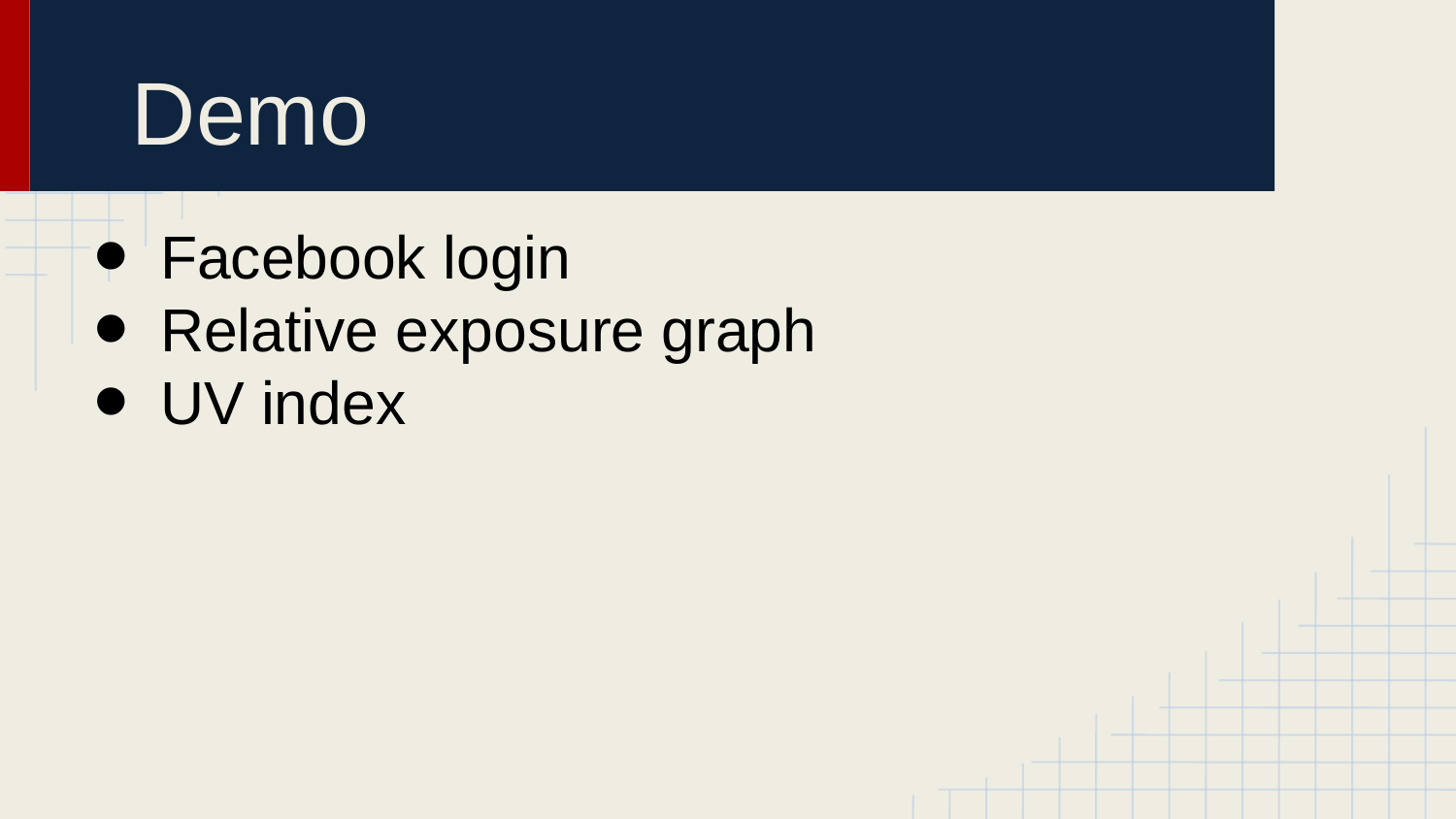

# Demo
Facebook login
Relative exposure graph
UV index